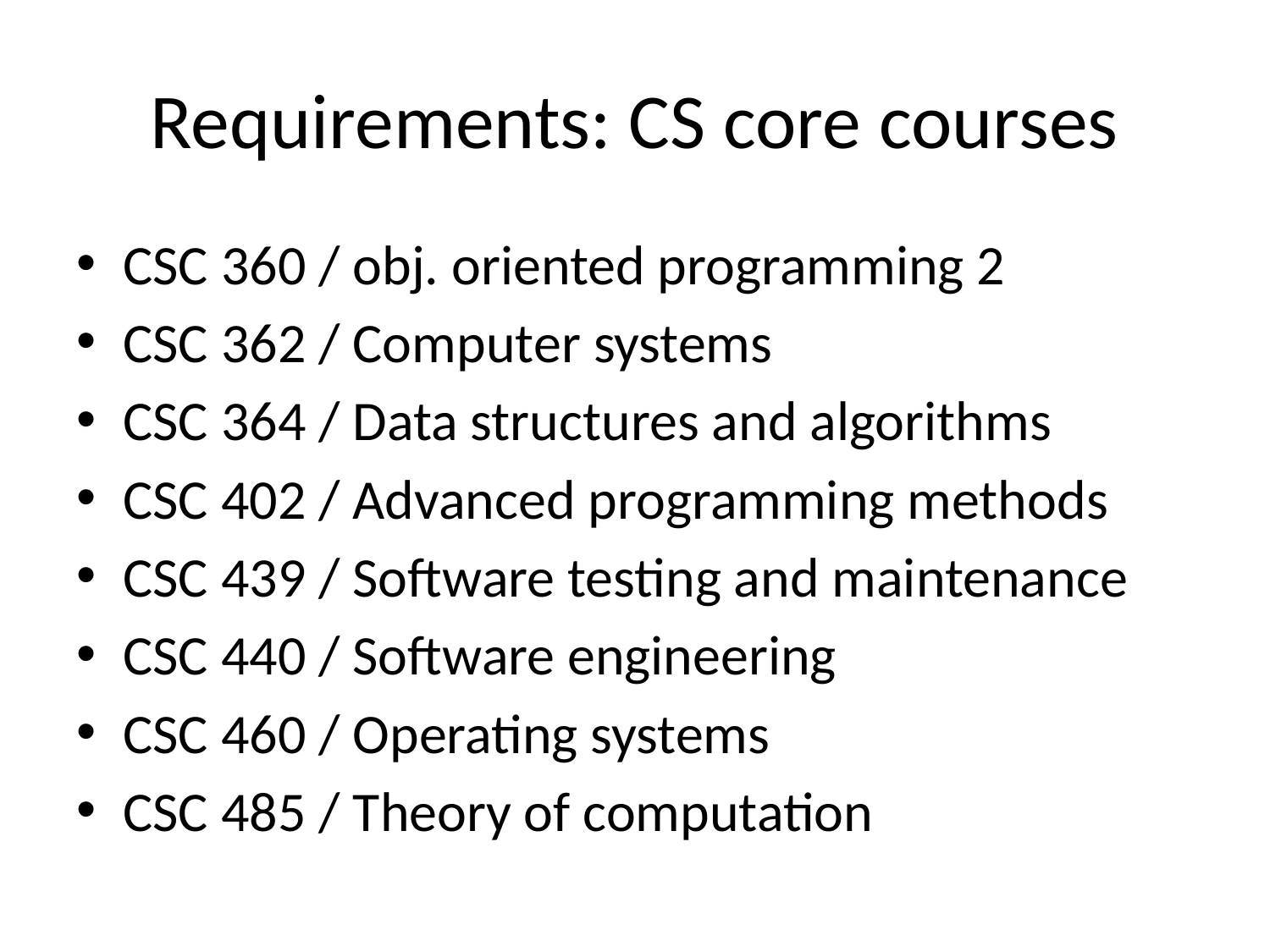

# Requirements: CS core courses
CSC 360 / obj. oriented programming 2
CSC 362 / Computer systems
CSC 364 / Data structures and algorithms
CSC 402 / Advanced programming methods
CSC 439 / Software testing and maintenance
CSC 440 / Software engineering
CSC 460 / Operating systems
CSC 485 / Theory of computation